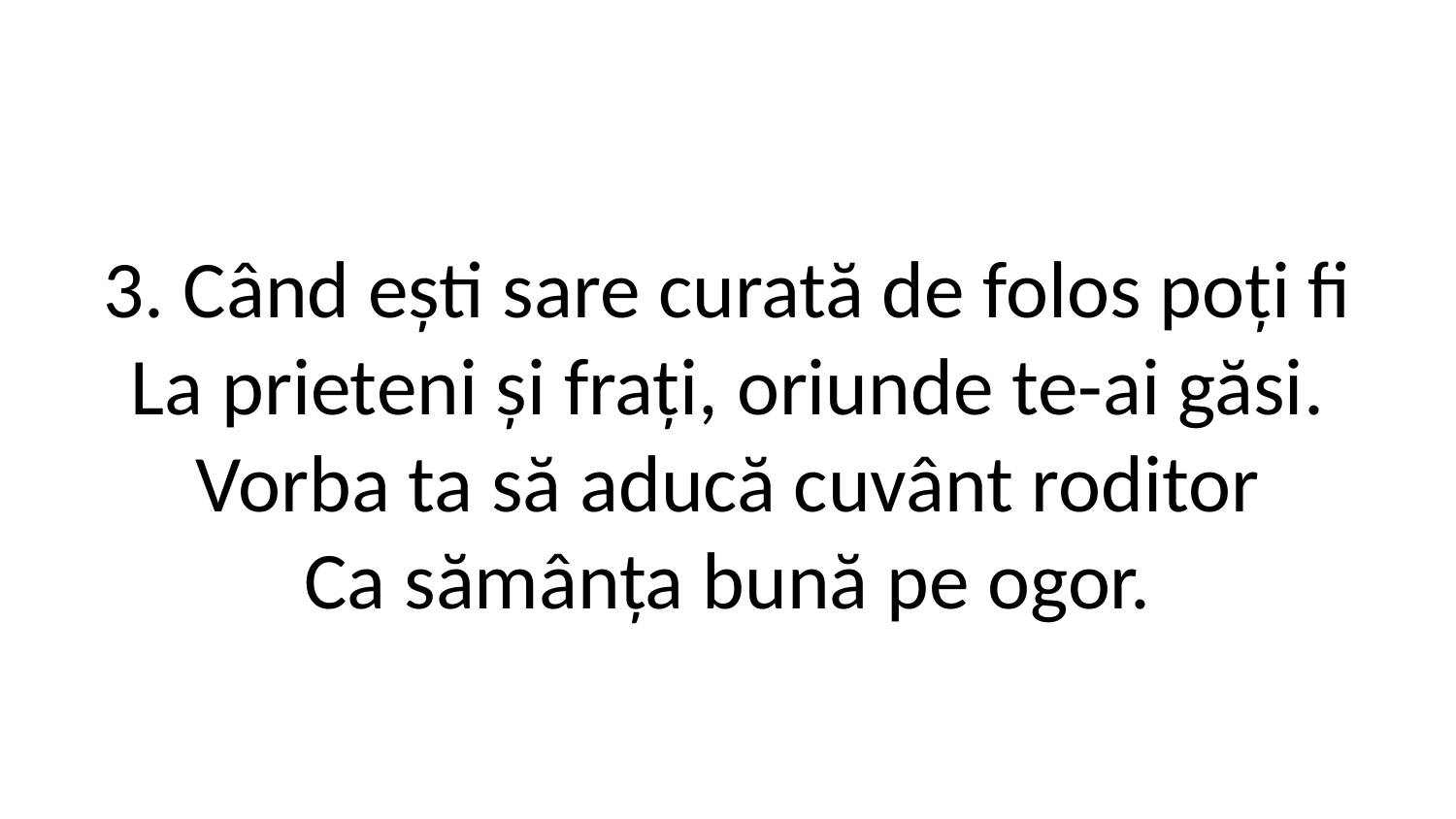

3. Când ești sare curată de folos poți fi
La prieteni și frați, oriunde te-ai găsi.
Vorba ta să aducă cuvânt roditor
Ca sămânța bună pe ogor.